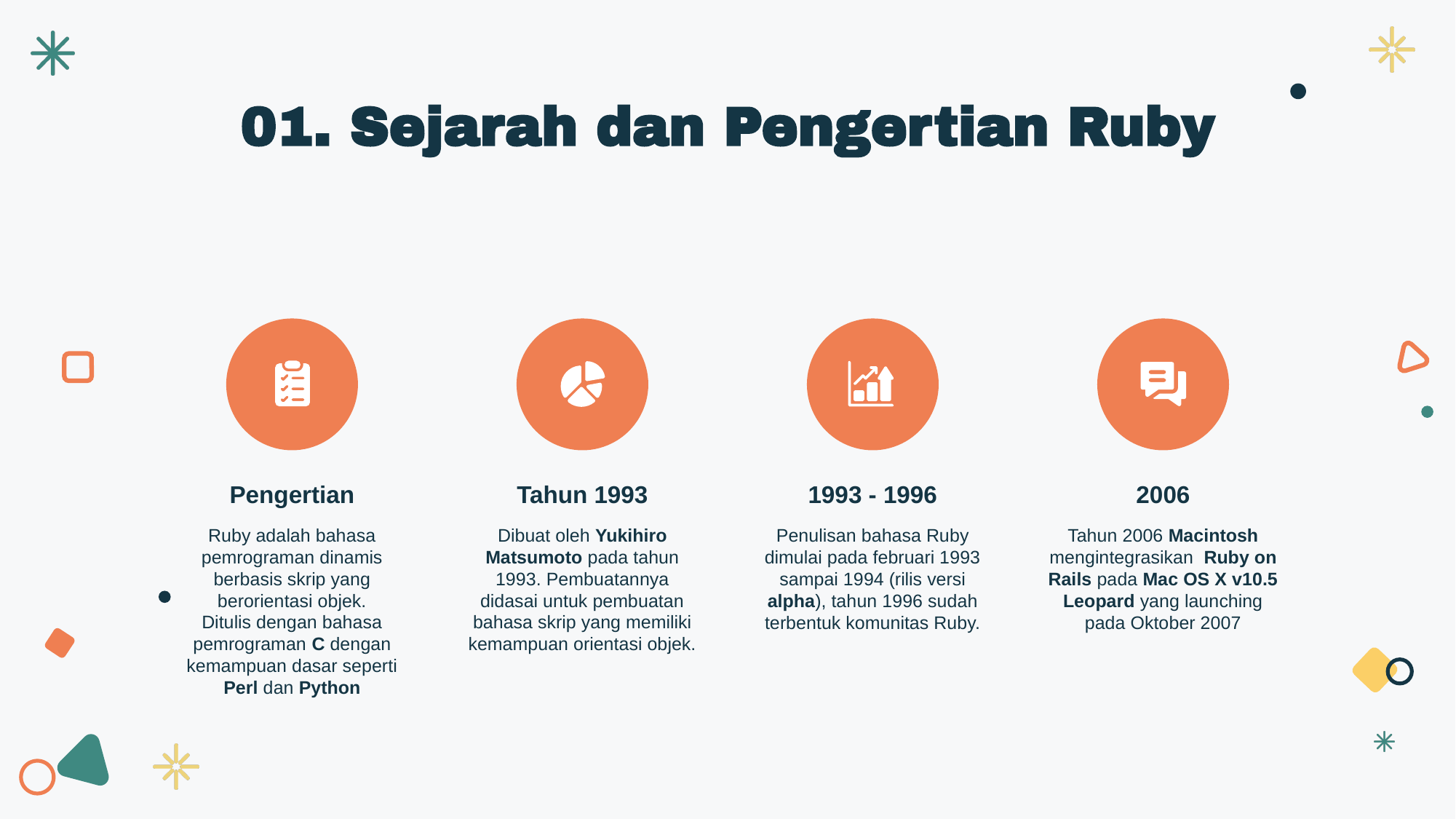

01. Sejarah dan Pengertian Ruby

Pengertian
Tahun 1993
1993 - 1996
2006
Ruby adalah bahasa pemrograman dinamis berbasis skrip yang berorientasi objek.
Ditulis dengan bahasa pemrograman C dengan kemampuan dasar seperti Perl dan Python
Dibuat oleh Yukihiro Matsumoto pada tahun 1993. Pembuatannya didasai untuk pembuatan bahasa skrip yang memiliki kemampuan orientasi objek.
Penulisan bahasa Ruby dimulai pada februari 1993 sampai 1994 (rilis versi alpha), tahun 1996 sudah terbentuk komunitas Ruby.
Tahun 2006 Macintosh mengintegrasikan  Ruby on Rails pada Mac OS X v10.5 Leopard yang launching pada Oktober 2007